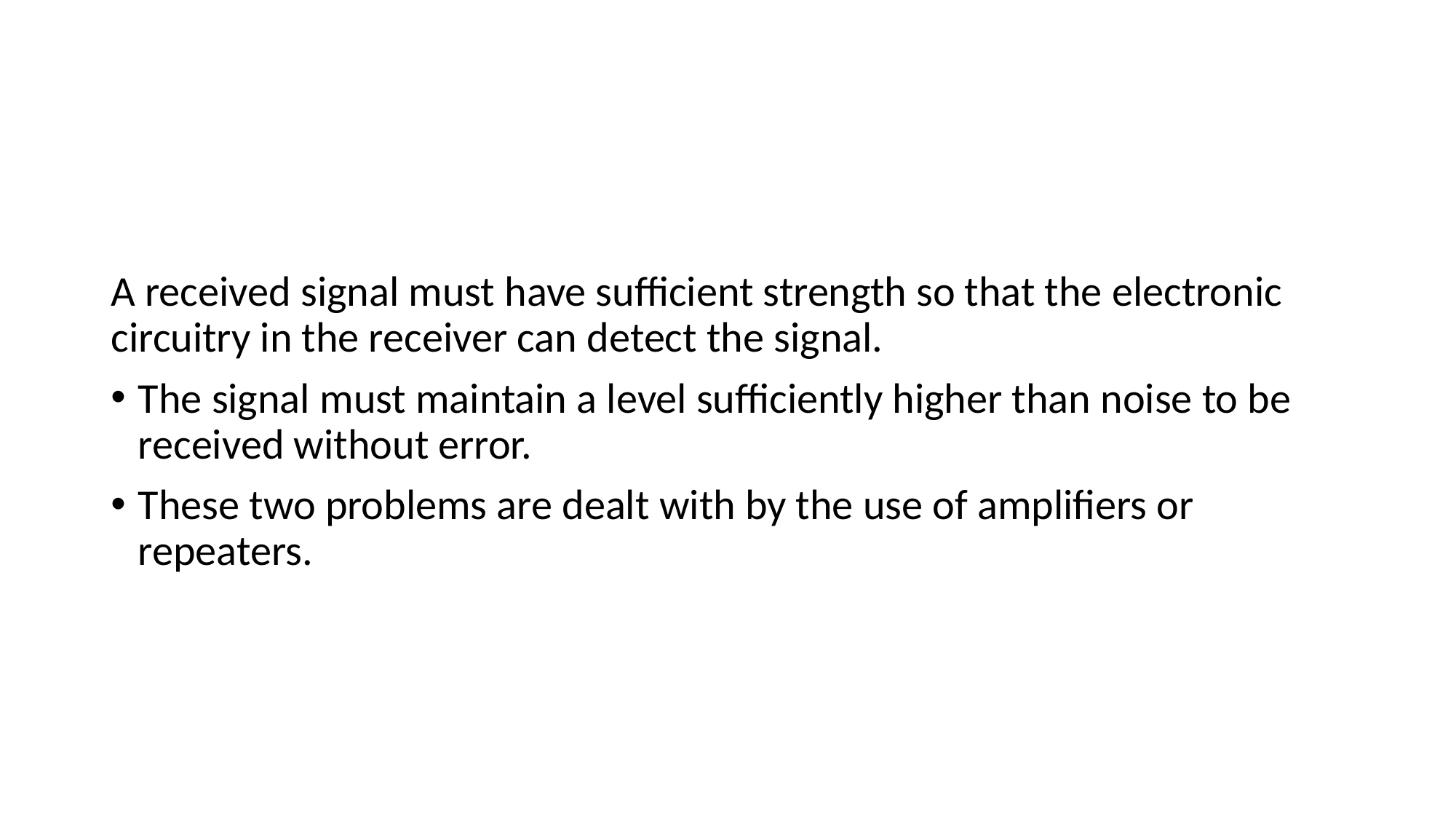

#
A received signal must have sufficient strength so that the electronic circuitry in the receiver can detect the signal.
The signal must maintain a level sufficiently higher than noise to be received without error.
These two problems are dealt with by the use of amplifiers or repeaters.